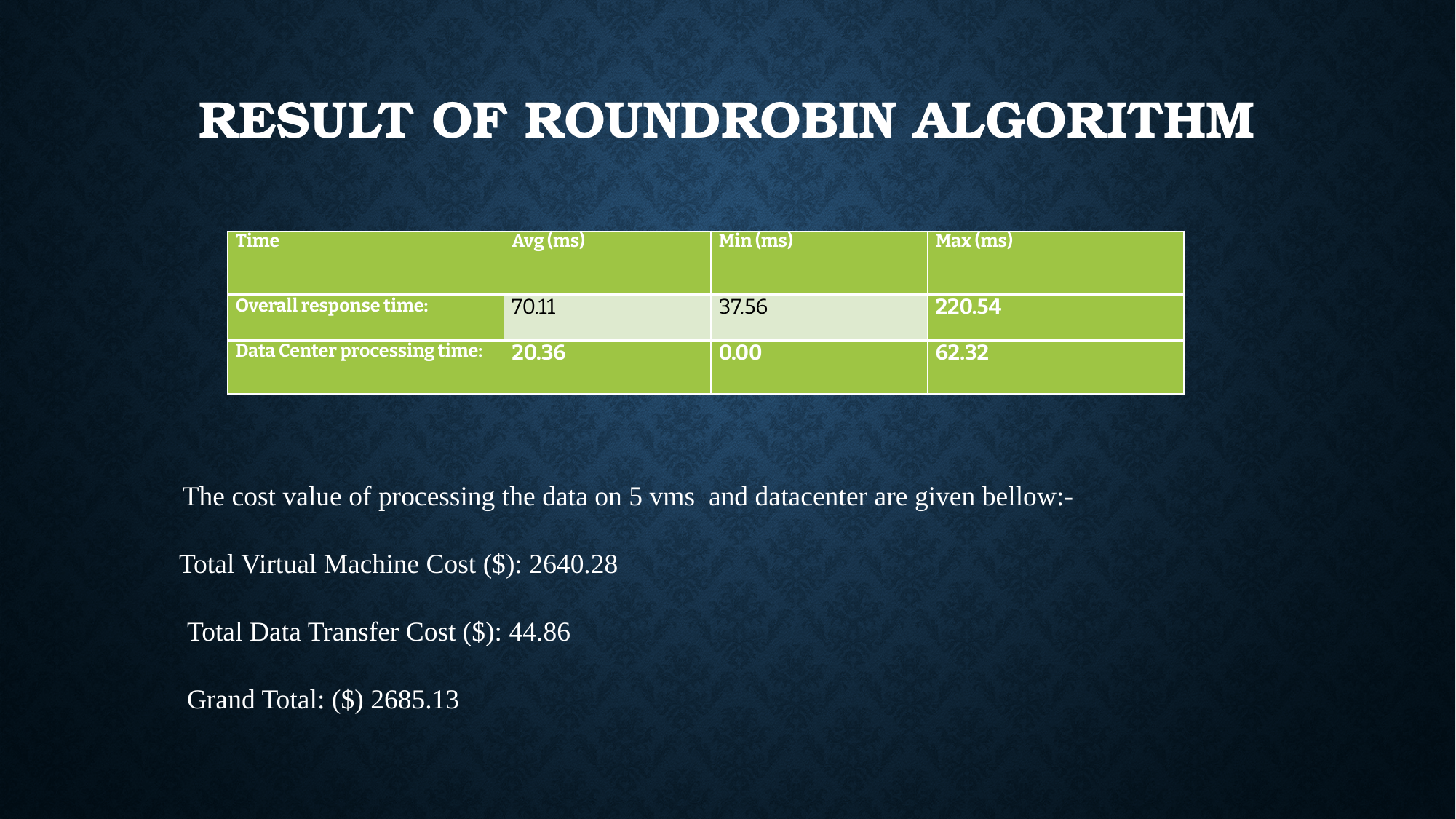

# Result of RoundRobin Algorithm
| Time | Avg (ms) | Min (ms) | Max (ms) |
| --- | --- | --- | --- |
| Overall response time: | 70.11 | 37.56 | 220.54 |
| Data Center processing time: | 20.36 | 0.00 | 62.32 |
The cost value of processing the data on 5 vms  and datacenter are given bellow:- Total Virtual Machine Cost ($): 2640.28
Total Data Transfer Cost ($): 44.86
Grand Total: ($) 2685.13